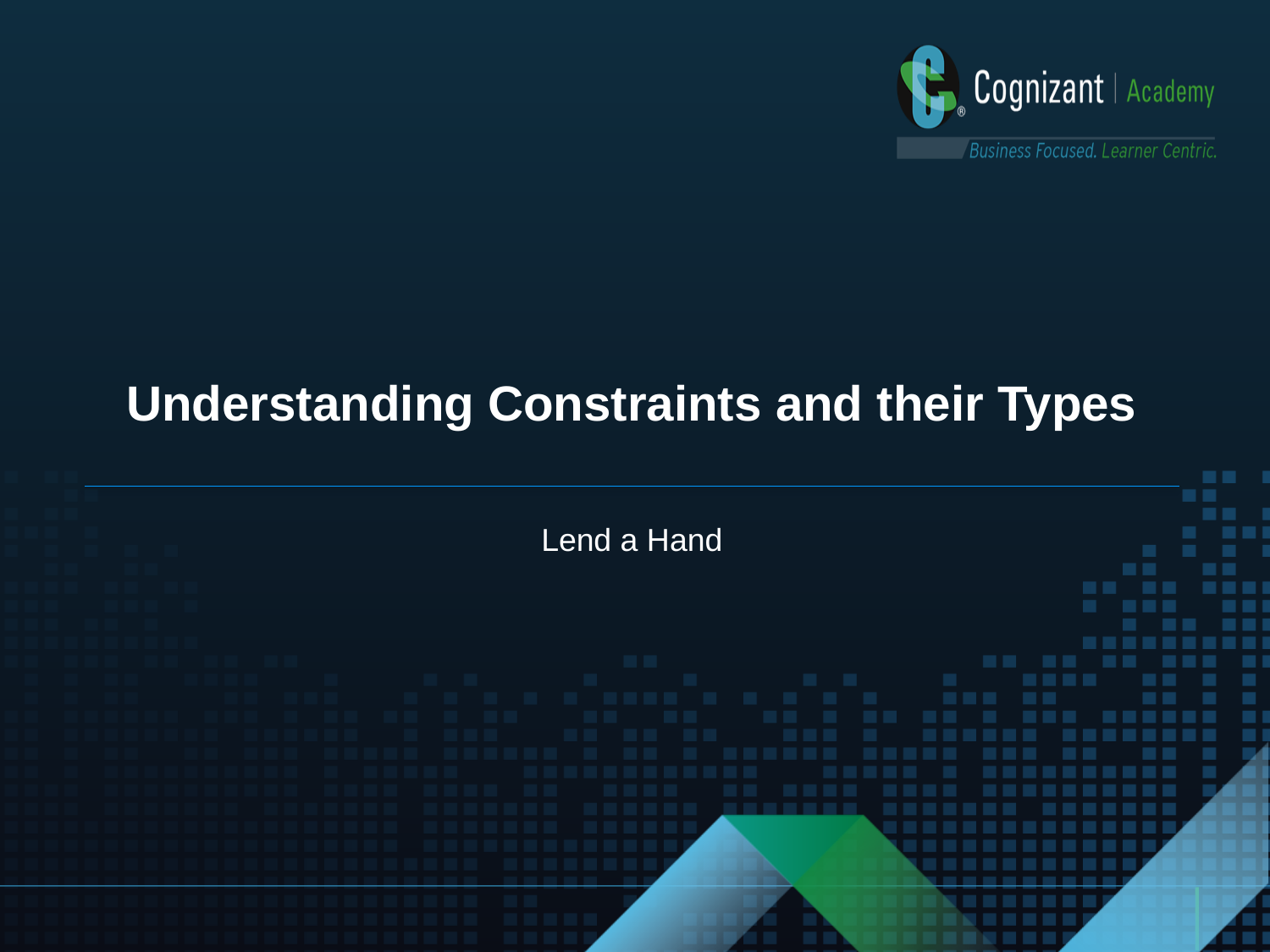

Understanding Constraints and their Types
Lend a Hand